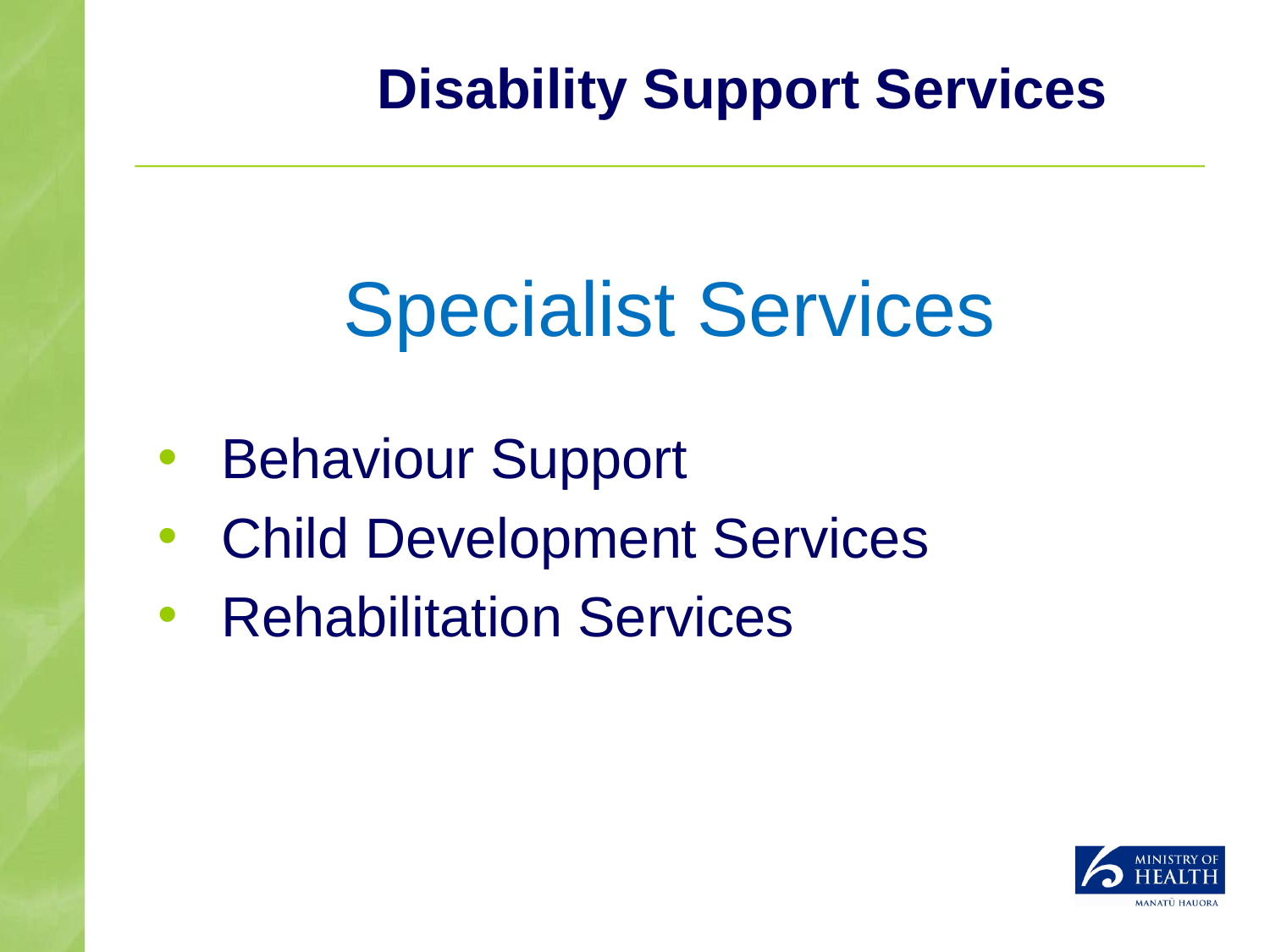

# Specialist Services
Behaviour Support
Child Development Services
Rehabilitation Services